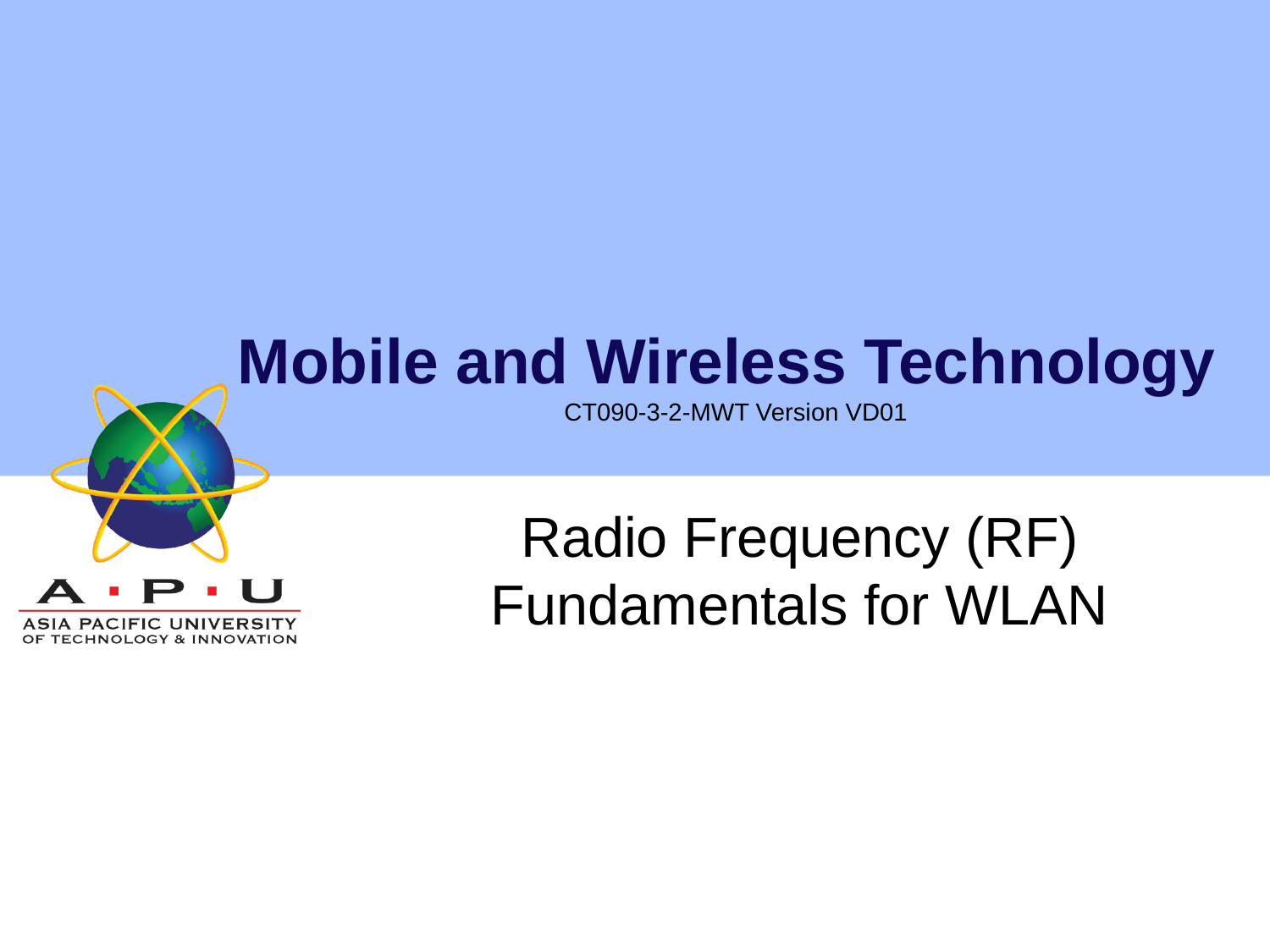

# Mobile and Wireless Technology CT090-3-2-MWT Version VD01
Radio Frequency (RF) Fundamentals for WLAN